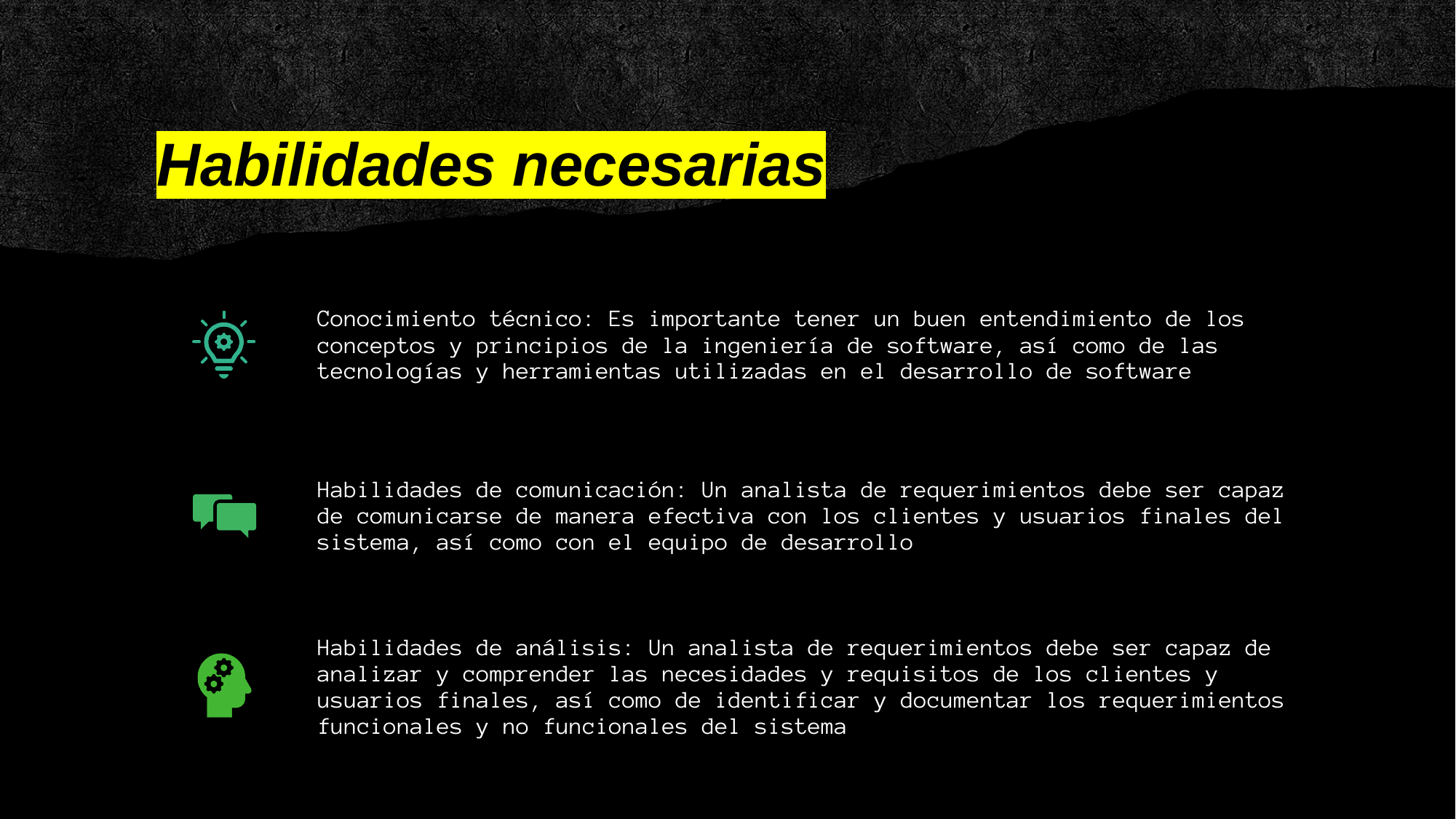

# Habilidades necesarias
Conocimiento técnico: Es importante tener un buen entendimiento de los conceptos y principios de la ingeniería de software, así como de las tecnologías y herramientas utilizadas en el desarrollo de software
Habilidades de comunicación: Un analista de requerimientos debe ser capaz de comunicarse de manera efectiva con los clientes y usuarios finales del sistema, así como con el equipo de desarrollo
Habilidades de análisis: Un analista de requerimientos debe ser capaz de analizar y comprender las necesidades y requisitos de los clientes y usuarios finales, así como de identificar y documentar los requerimientos funcionales y no funcionales del sistema